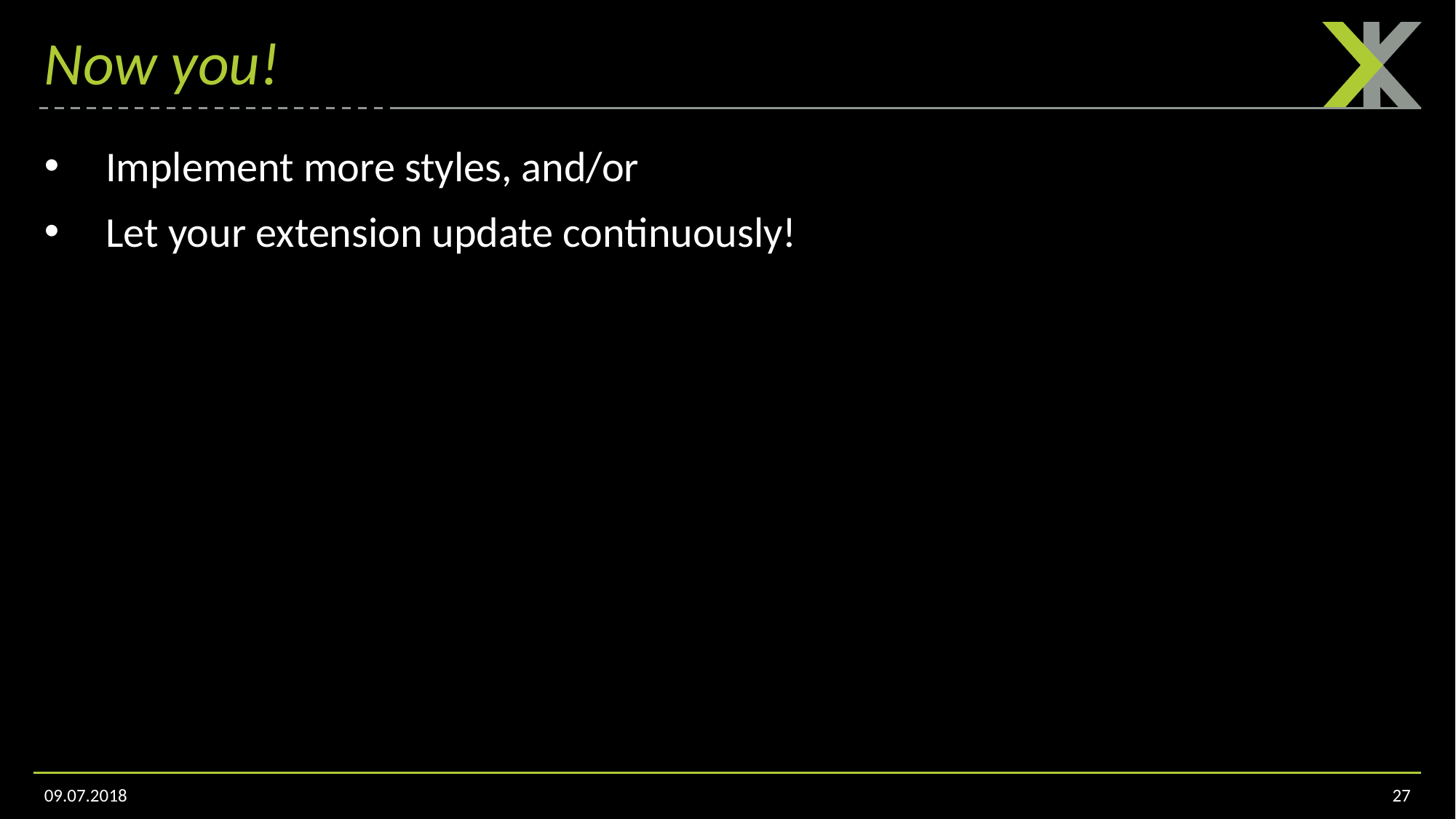

Add these imports to add Network/JSON functionality from Qt.
# Now you!
Implement more styles, and/or
Let your extension update continuously!
09.07.2018
27